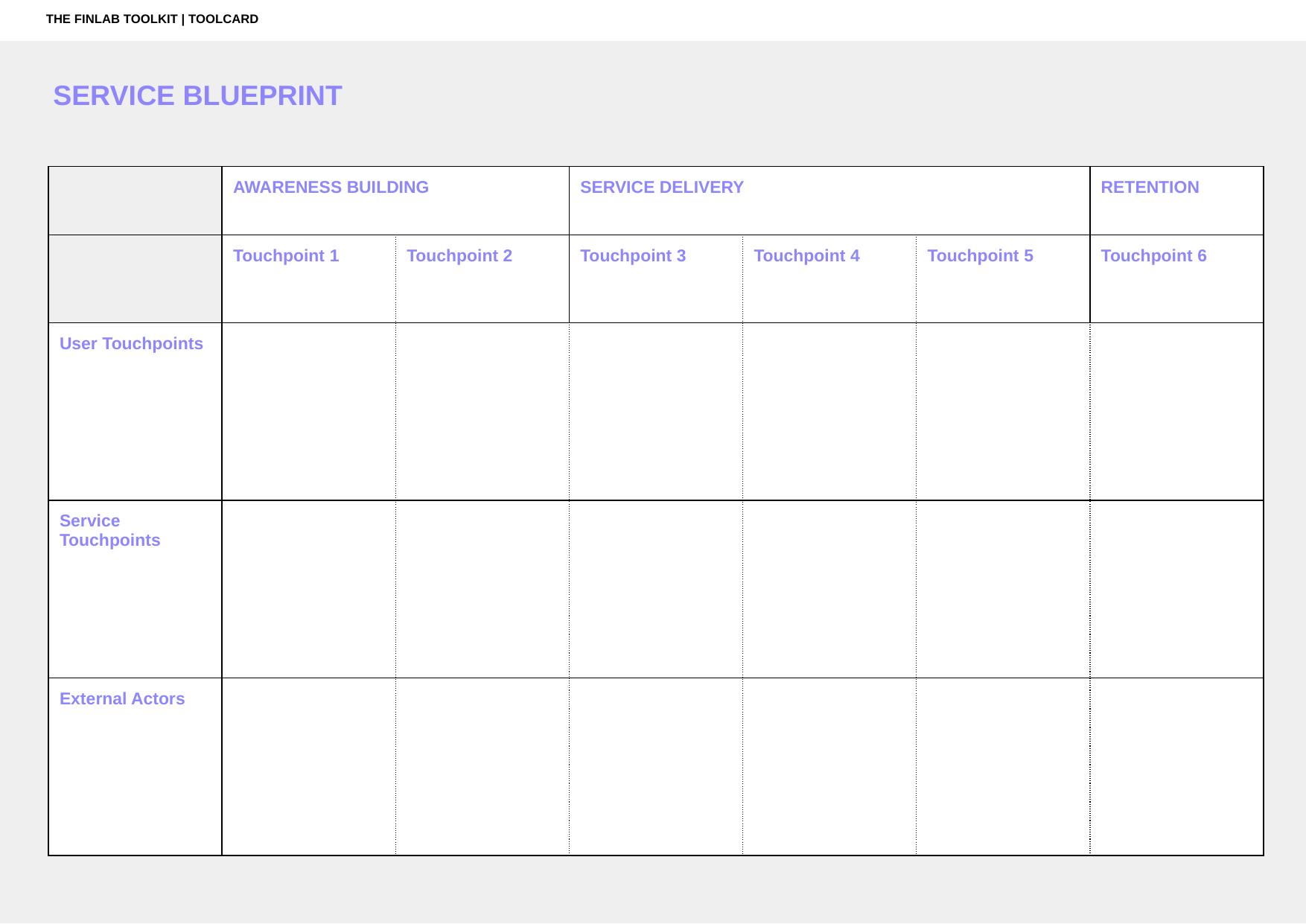

THE FINLAB TOOLKIT | TOOLCARD

SERVICE BLUEPRINT
|  | AWARENESS BUILDING |  | SERVICE DELIVERY |  |  | RETENTION |
| --- | --- | --- | --- | --- | --- | --- |
|  | Touchpoint 1 | Touchpoint 2 | Touchpoint 3 | Touchpoint 4 | Touchpoint 5 | Touchpoint 6 |
| User Touchpoints |  |  |  |  |  |  |
| Service Touchpoints |  |  |  |  |  |  |
| External Actors |  |  |  |  |  |  |